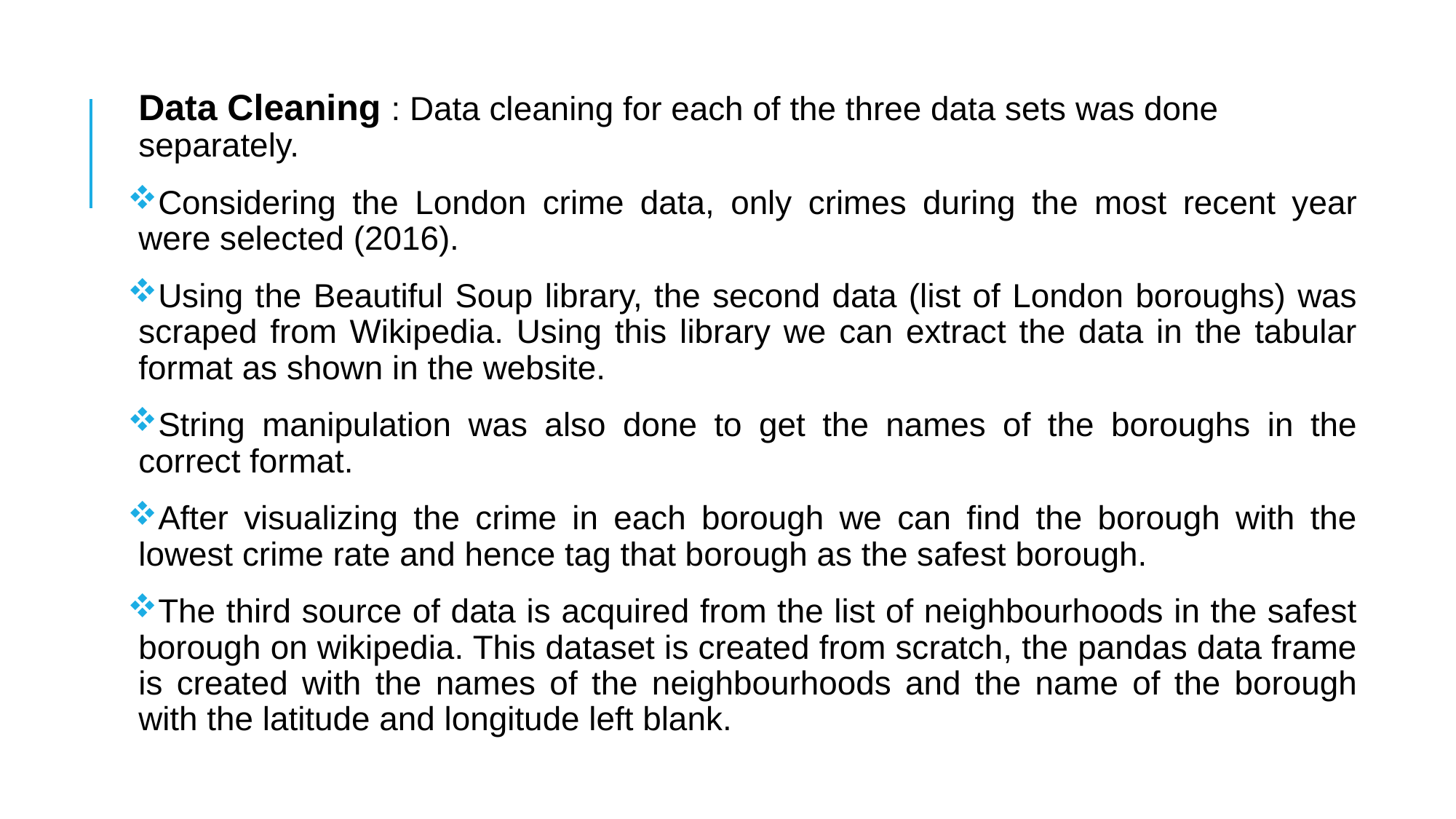

Data Cleaning : Data cleaning for each of the three data sets was done separately.
Considering the London crime data, only crimes during the most recent year were selected (2016).
Using the Beautiful Soup library, the second data (list of London boroughs) was scraped from Wikipedia. Using this library we can extract the data in the tabular format as shown in the website.
String manipulation was also done to get the names of the boroughs in the correct format.
After visualizing the crime in each borough we can find the borough with the lowest crime rate and hence tag that borough as the safest borough.
The third source of data is acquired from the list of neighbourhoods in the safest borough on wikipedia. This dataset is created from scratch, the pandas data frame is created with the names of the neighbourhoods and the name of the borough with the latitude and longitude left blank.